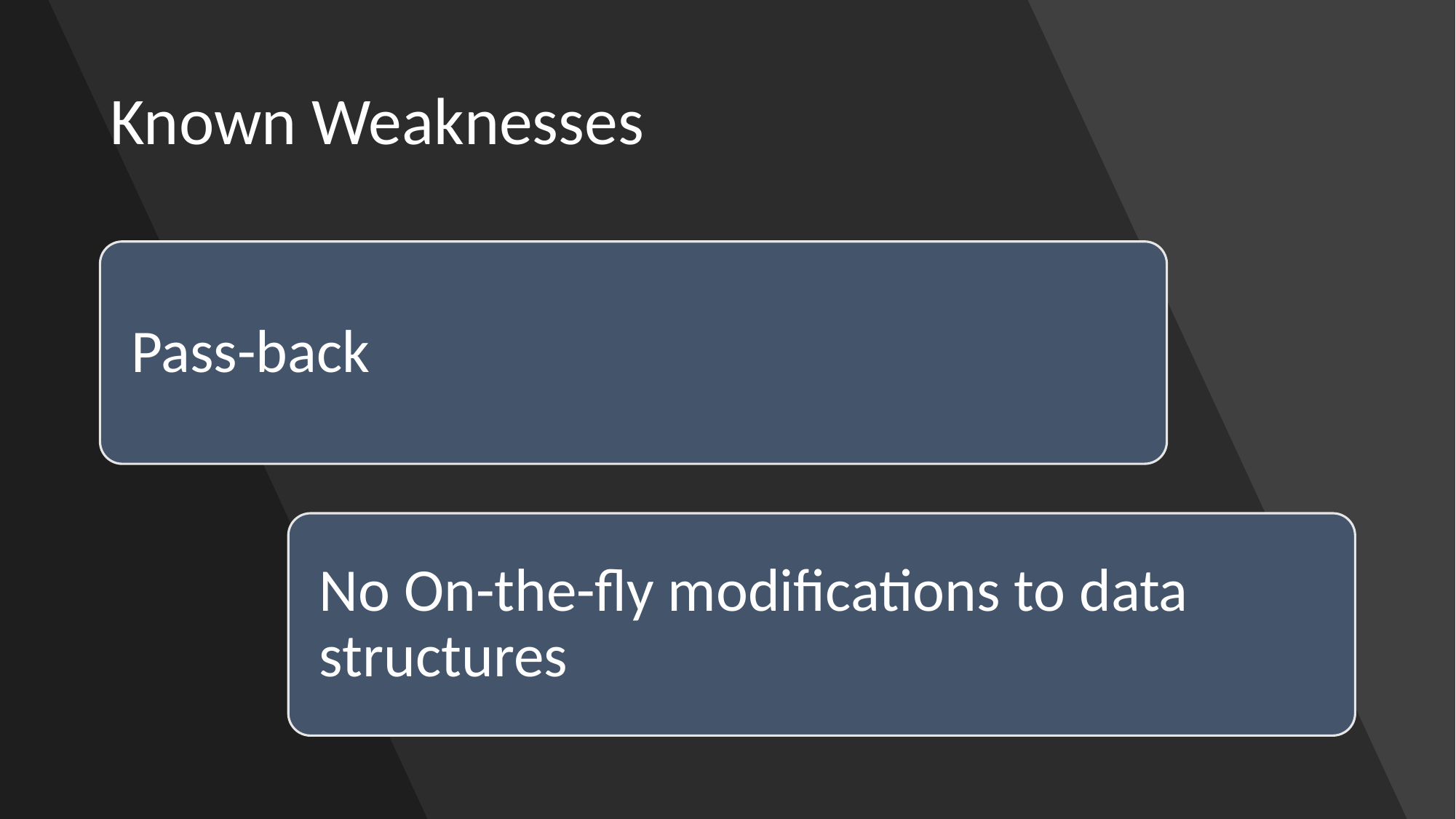

# Known Weaknesses
Pass-back
No On-the-fly modifications to data structures